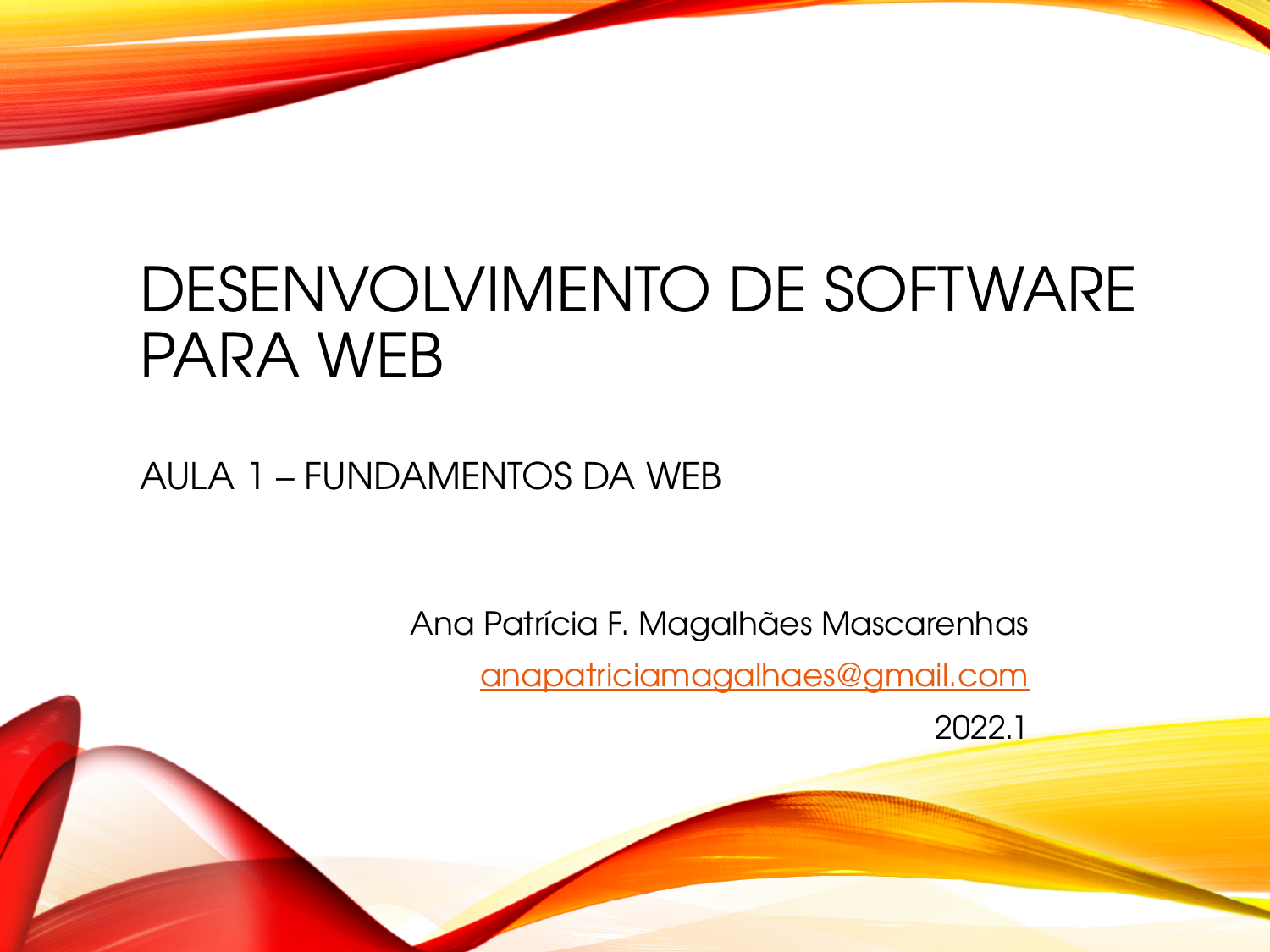

# Desenvolvimento de software para web Aula 1 – fundamentos da web

Ana Patrícia F. Magalhães Mascarenhas
anapatriciamagalhaes@gmail.com
2022.1